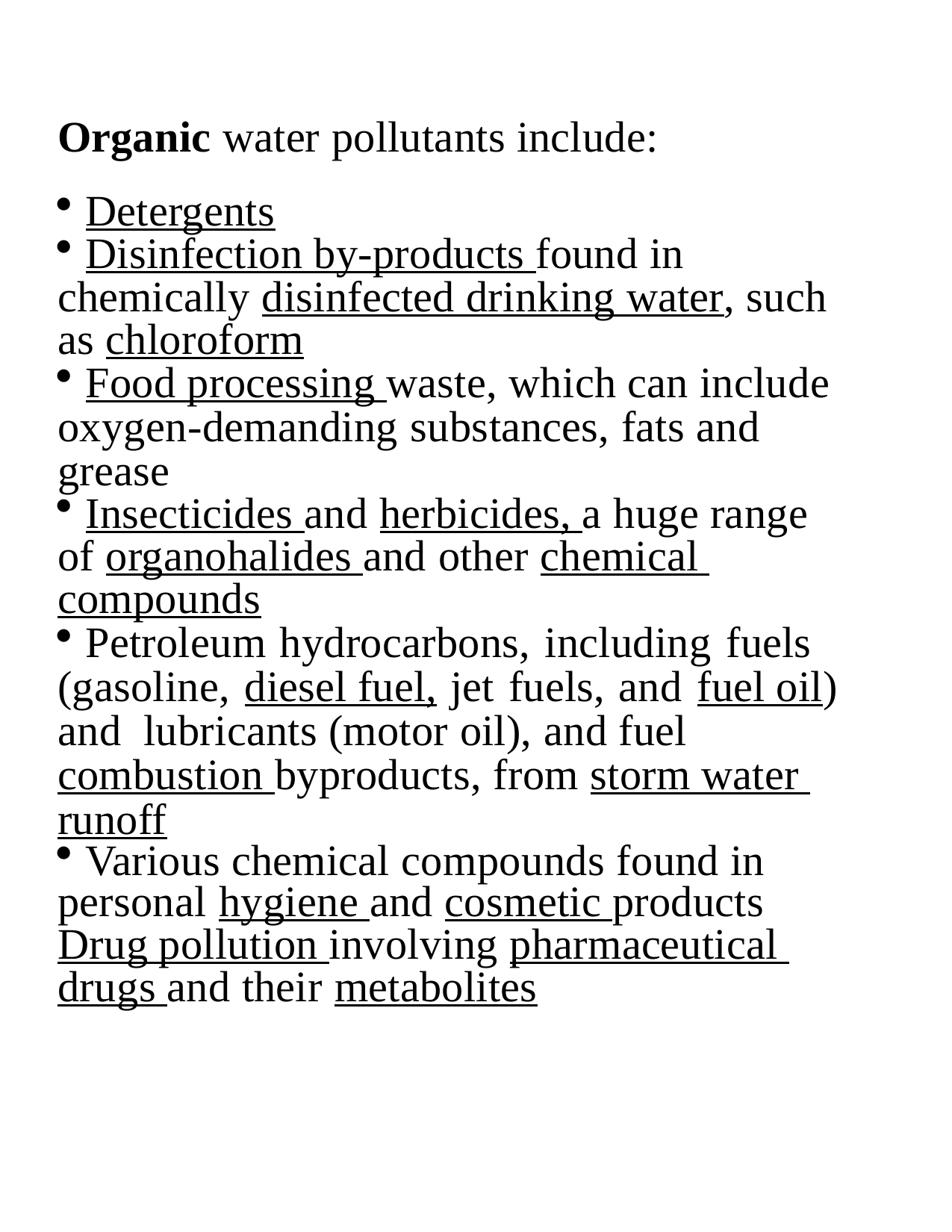

Organic water pollutants include:

Detergents

Disinfection by-products found in

chemically disinfected drinking water, such

as chloroform

Food processing waste, which can include

oxygen-demanding substances, fats and

grease

Insecticides and herbicides, a huge range

of organohalides and other chemical

compounds

Petroleum hydrocarbons, including fuels

(gasoline, diesel fuel, jet fuels, and fuel oil)

and  lubricants (motor oil), and fuel

combustion byproducts, from storm water

runoff

Various chemical compounds found in

personal hygiene and cosmetic products

Drug pollution involving pharmaceutical

drugs and their metabolites